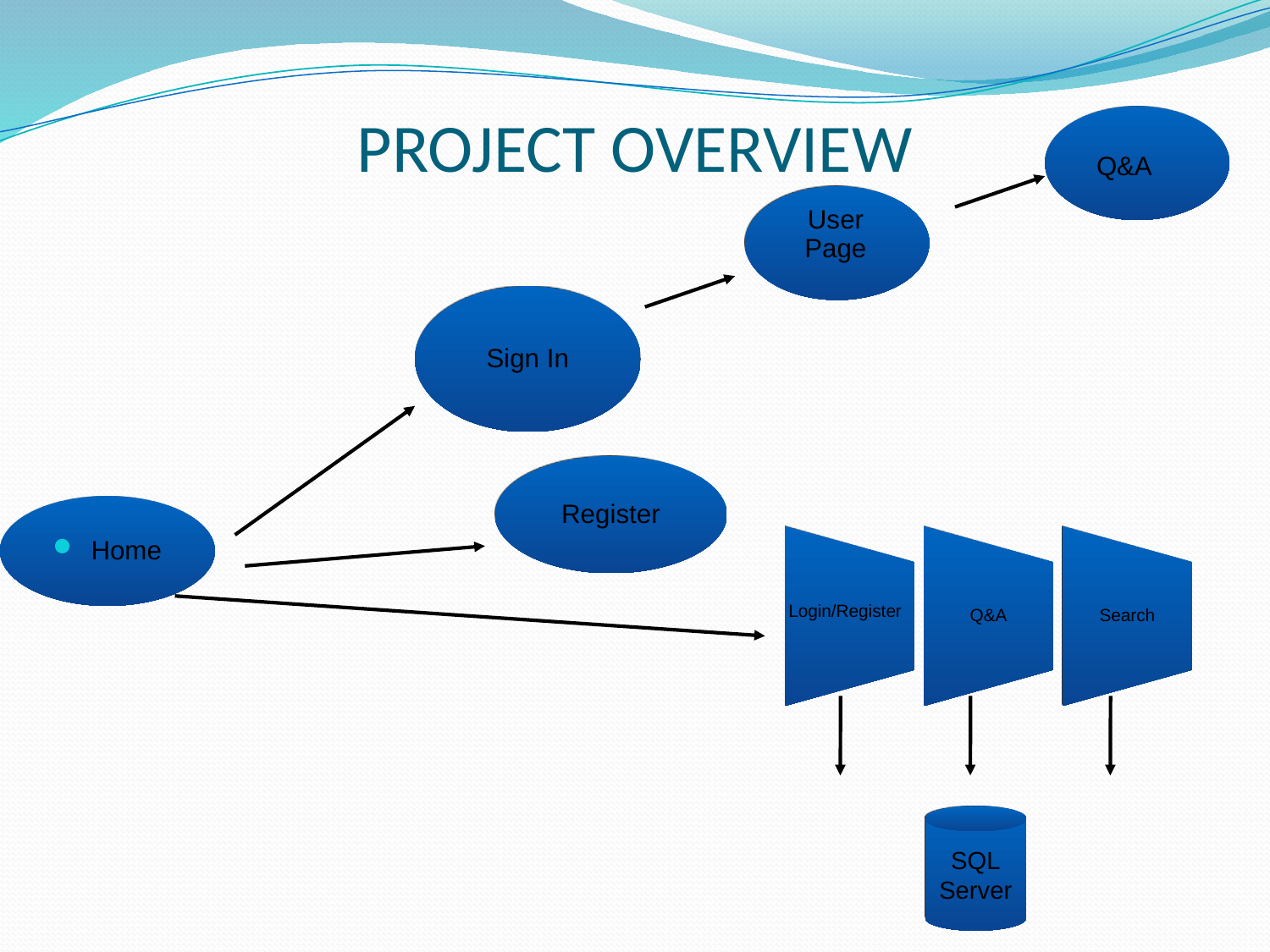

# PROJECT OVERVIEW

Q&A

User Page

Sign In

Register

Home

Login/Register

Search

Q&A

SQL
Server